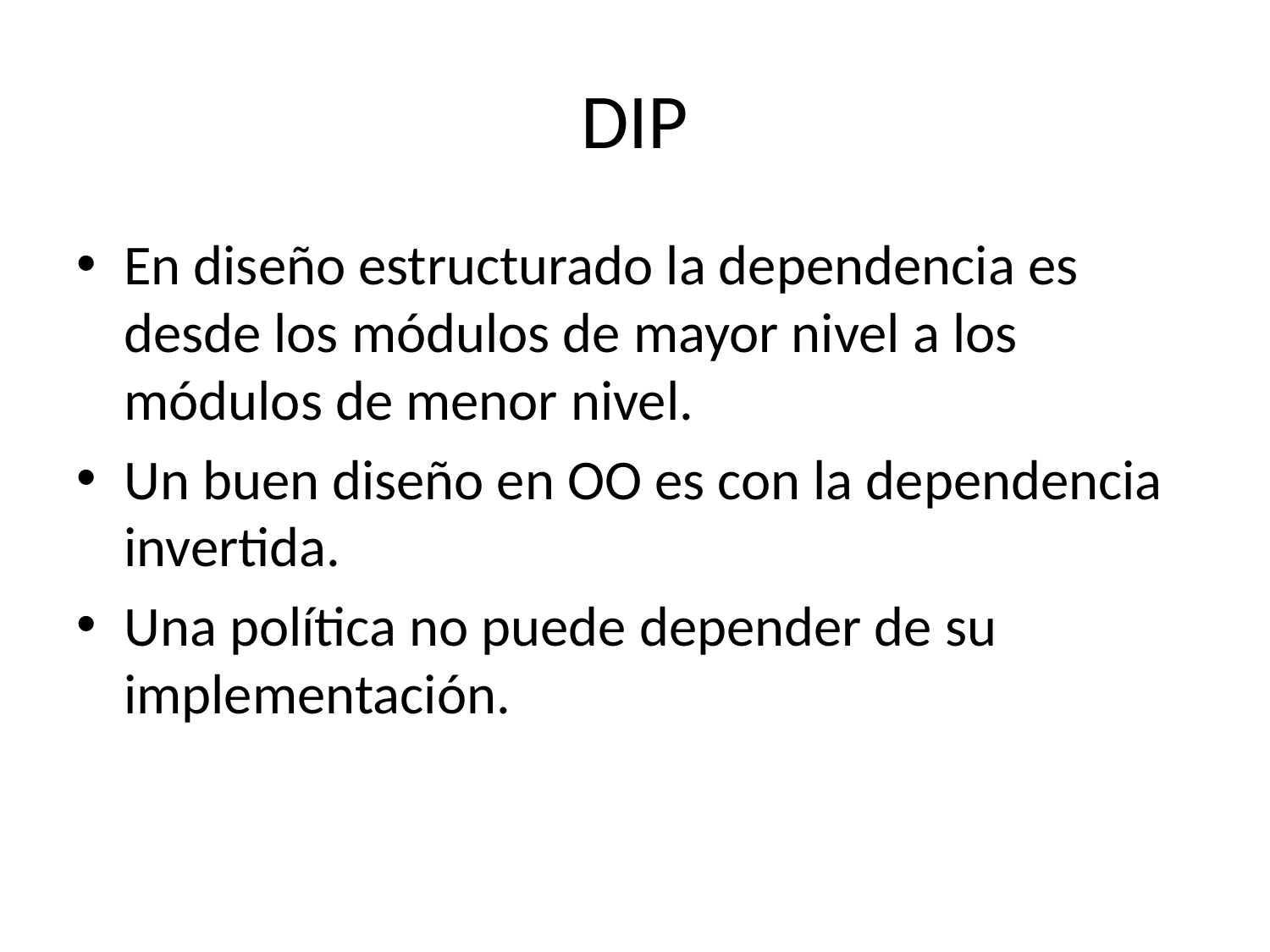

# DIP
En diseño estructurado la dependencia es desde los módulos de mayor nivel a los módulos de menor nivel.
Un buen diseño en OO es con la dependencia invertida.
Una política no puede depender de su implementación.